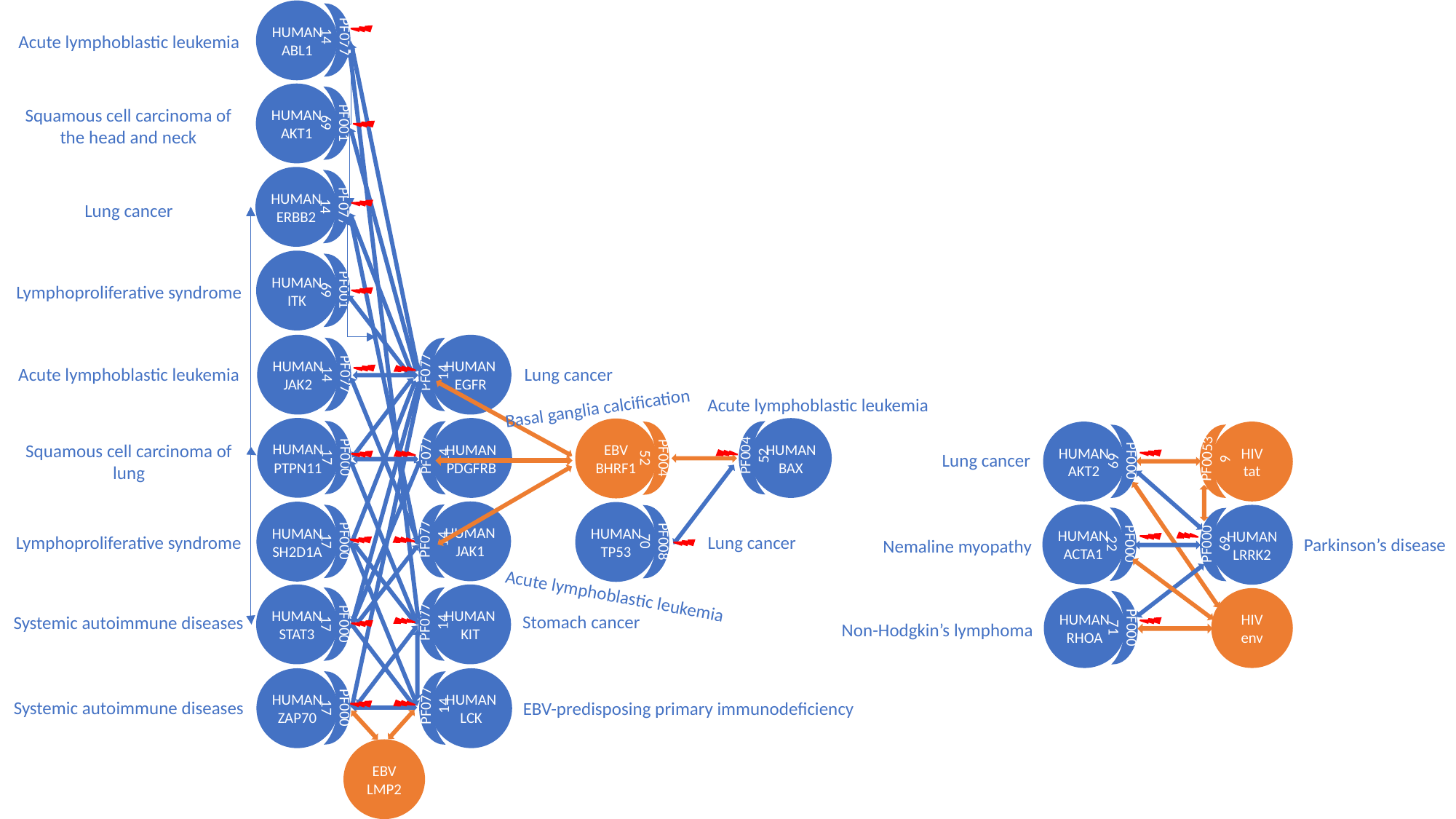

PF07714

HUMAN
ABL1

Acute lymphoblastic leukemia

PF00169
Squamous cell carcinoma of the head and neck
HUMAN
AKT1

PF07714
HUMAN
ERBB2

Lung cancer

PF00169
HUMAN
ITK
Lymphoproliferative syndrome

PF07714
PF07714
PF00069
HUMAN
JAK2
HUMAN
EGFR
Lung cancer
Acute lymphoblastic leukemia

Acute lymphoblastic leukemia
Basal ganglia calcification

PF07714
PF00452
PF00539
PF00017
PF00452

PF00069
PF00069
PF00069
Squamous cell carcinoma of lung
HUMAN
PTPN11
HUMAN
PDGFRB
HUMAN
BAX
EBV
BHRF1
HUMAN
AKT2
HIV
tat

Lung cancer

PF07714

PF00017

PF00870
PF00022
PF00069
PF00069
HUMAN
JAK1
HUMAN
SH2D1A
HUMAN
TP53
PF00069
HUMAN
ACTA1
HUMAN
LRRK2

Lung cancer
Lymphoproliferative syndrome

Parkinson’s disease
Nemaline myopathy

Acute lymphoblastic leukemia

PF07714
PF00017

PF00071
PF00069
HUMAN
KIT
HUMAN
STAT3
HUMAN
RHOA
HIV
env
Stomach cancer
Systemic autoimmune diseases

Non-Hodgkin’s lymphoma

PF07714
PF00017
PF00069
HUMAN
ZAP70
HUMAN
LCK
Systemic autoimmune diseases
EBV-predisposing primary immunodeficiency

EBV
LMP2